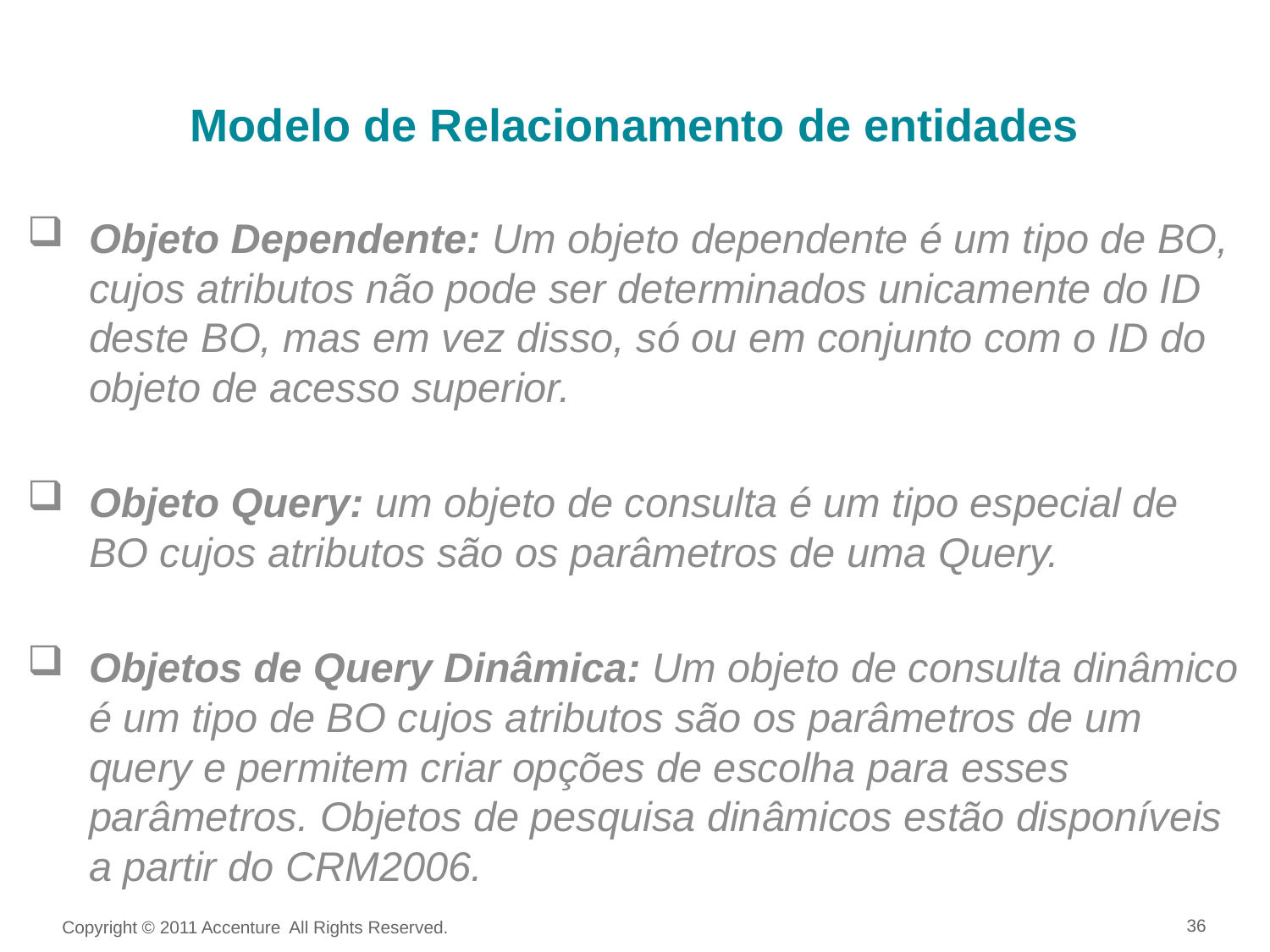

Modelo de Relacionamento de entidades
Objeto Dependente: Um objeto dependente é um tipo de BO, cujos atributos não pode ser determinados unicamente do ID deste BO, mas em vez disso, só ou em conjunto com o ID do objeto de acesso superior.

Objeto Query: um objeto de consulta é um tipo especial de BO cujos atributos são os parâmetros de uma Query.

Objetos de Query Dinâmica: Um objeto de consulta dinâmico é um tipo de BO cujos atributos são os parâmetros de um query e permitem criar opções de escolha para esses parâmetros. Objetos de pesquisa dinâmicos estão disponíveis a partir do CRM2006.